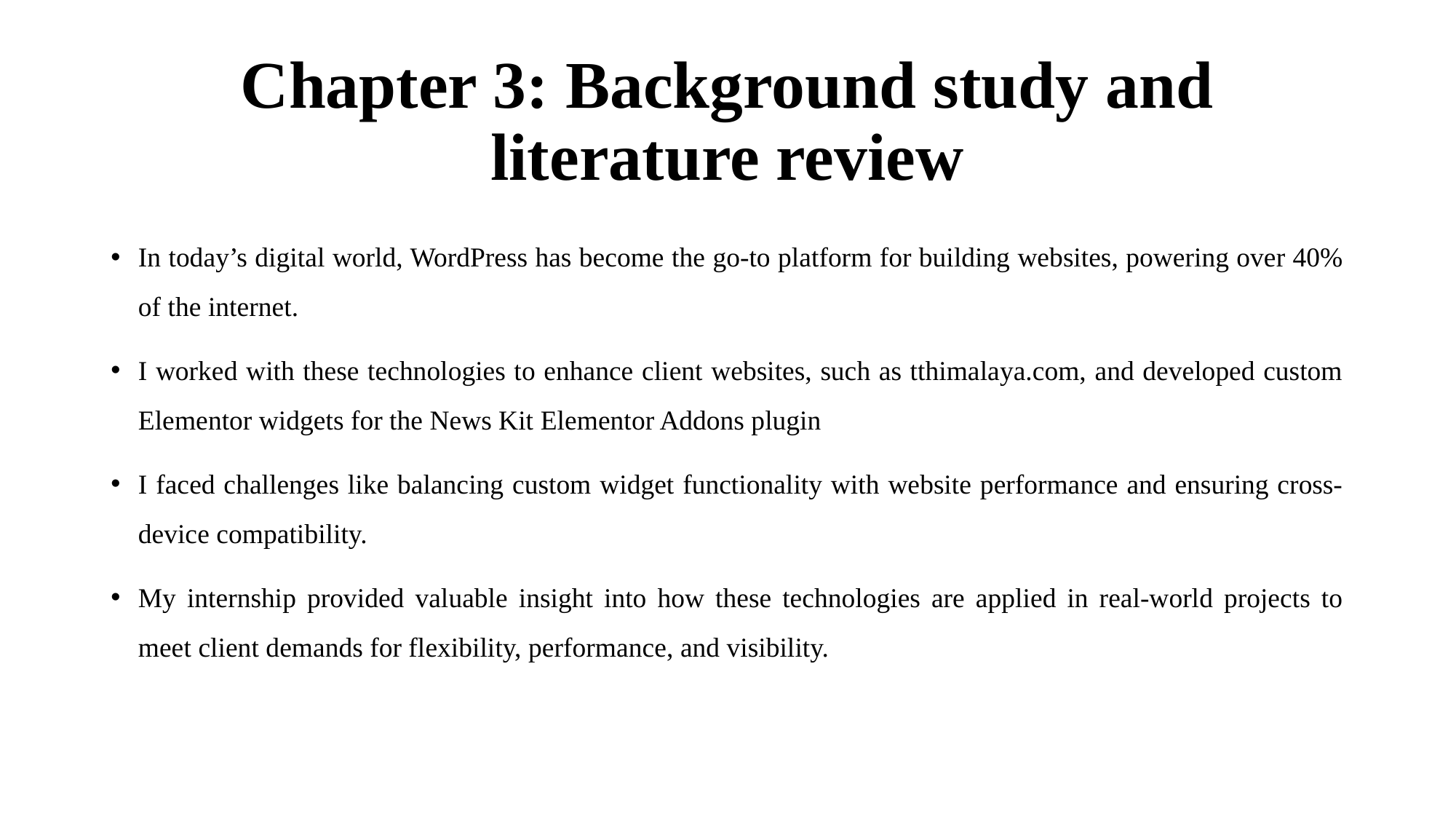

# Chapter 3: Background study and literature review
In today’s digital world, WordPress has become the go-to platform for building websites, powering over 40% of the internet.
I worked with these technologies to enhance client websites, such as tthimalaya.com, and developed custom Elementor widgets for the News Kit Elementor Addons plugin
I faced challenges like balancing custom widget functionality with website performance and ensuring cross-device compatibility.
My internship provided valuable insight into how these technologies are applied in real-world projects to meet client demands for flexibility, performance, and visibility.